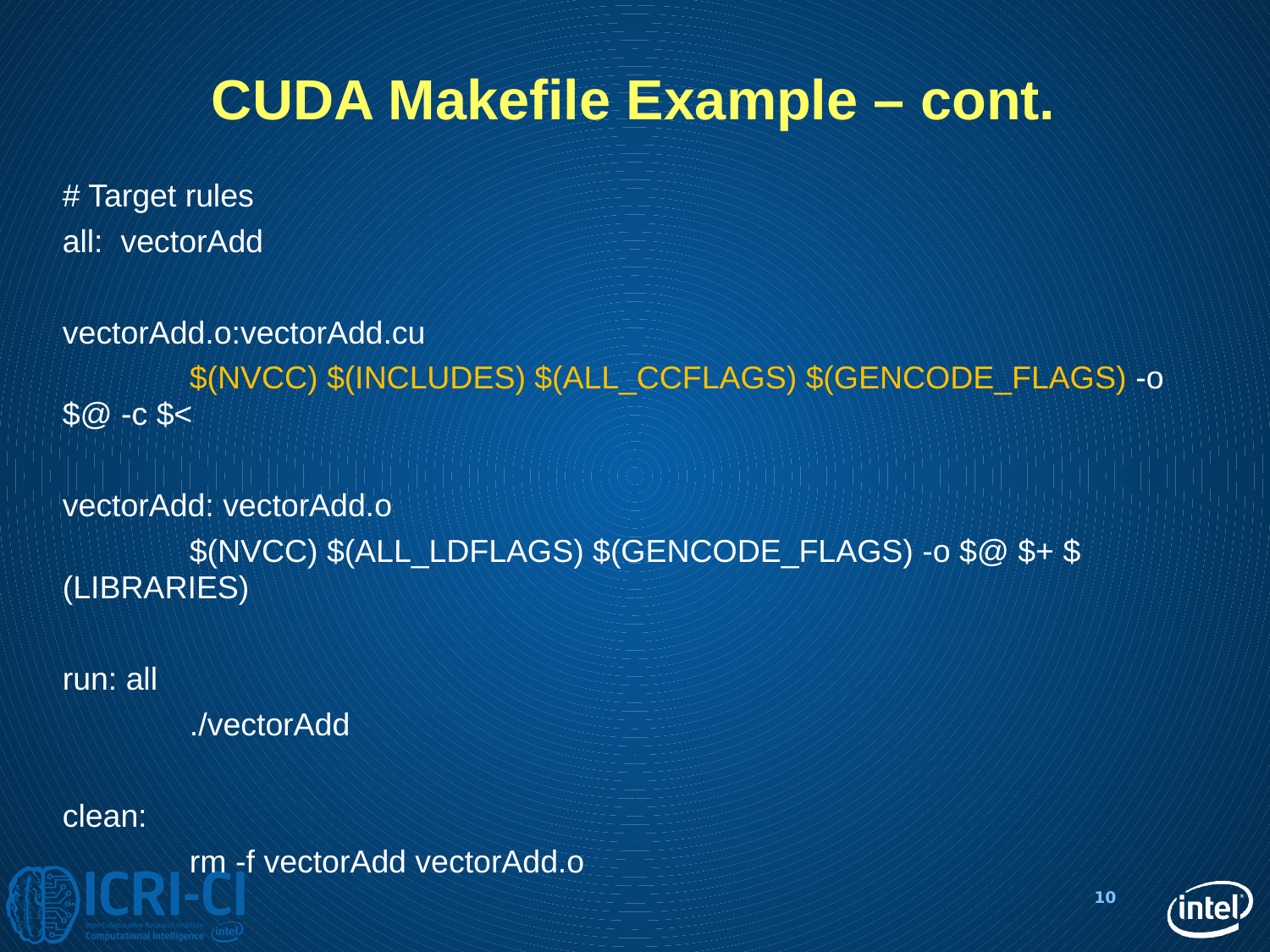

# CUDA Makefile Example – cont.
# Target rules
all:  vectorAdd

vectorAdd.o:vectorAdd.cu
	$(NVCC) $(INCLUDES) $(ALL_CCFLAGS) $(GENCODE_FLAGS) -o $@ -c $<

vectorAdd: vectorAdd.o
	$(NVCC) $(ALL_LDFLAGS) $(GENCODE_FLAGS) -o $@ $+ $(LIBRARIES)

run: all
	./vectorAdd

clean:
	rm -f vectorAdd vectorAdd.o